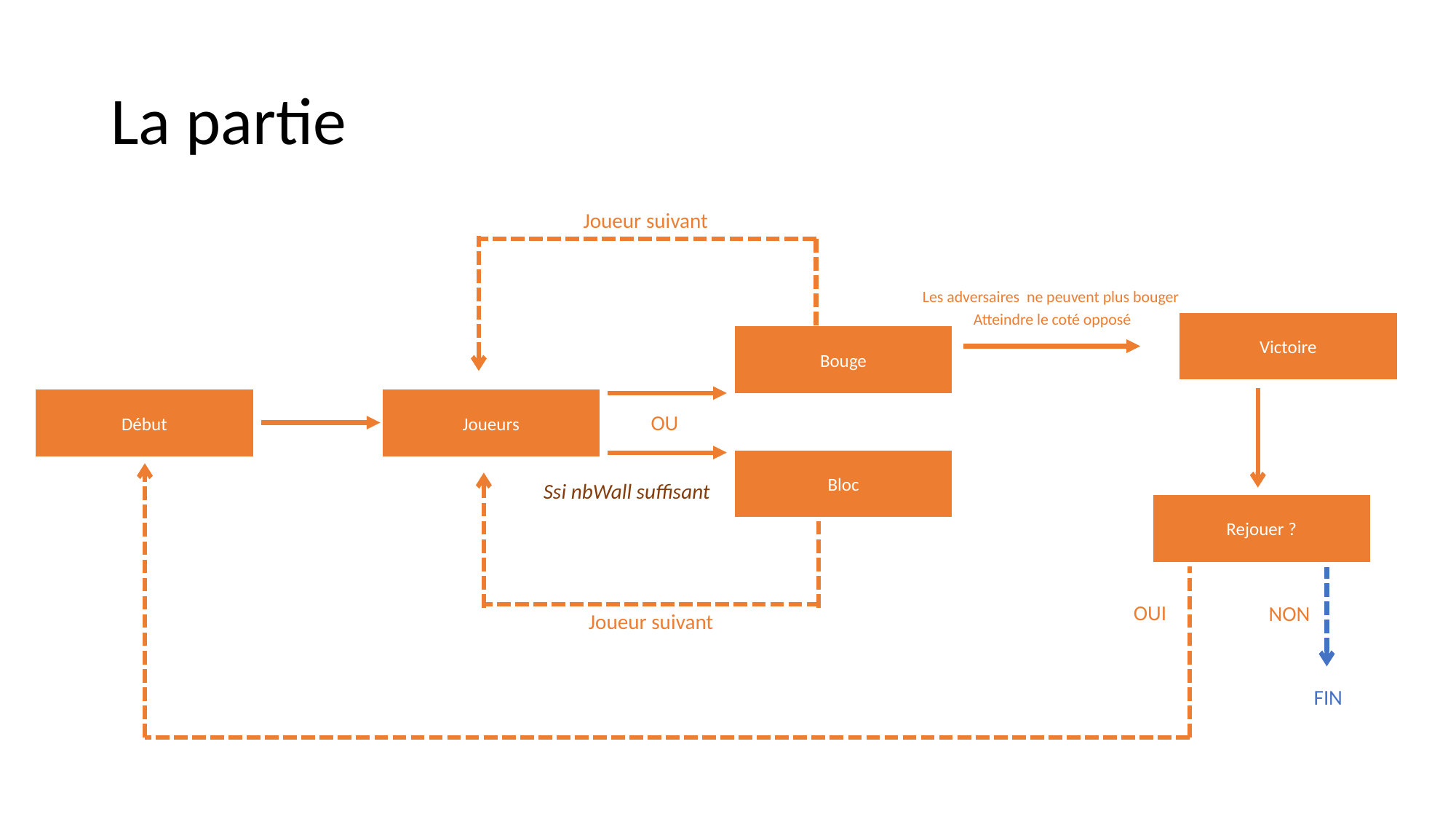

# La partie
Joueur suivant
Atteindre le coté opposé
Victoire
Bouge
Joueurs
OU
Bloc
Ssi nbWall suffisant
Joueur suivant
Les adversaires  ne peuvent plus bouger
Début
Rejouer ?
OUI
NON
FIN